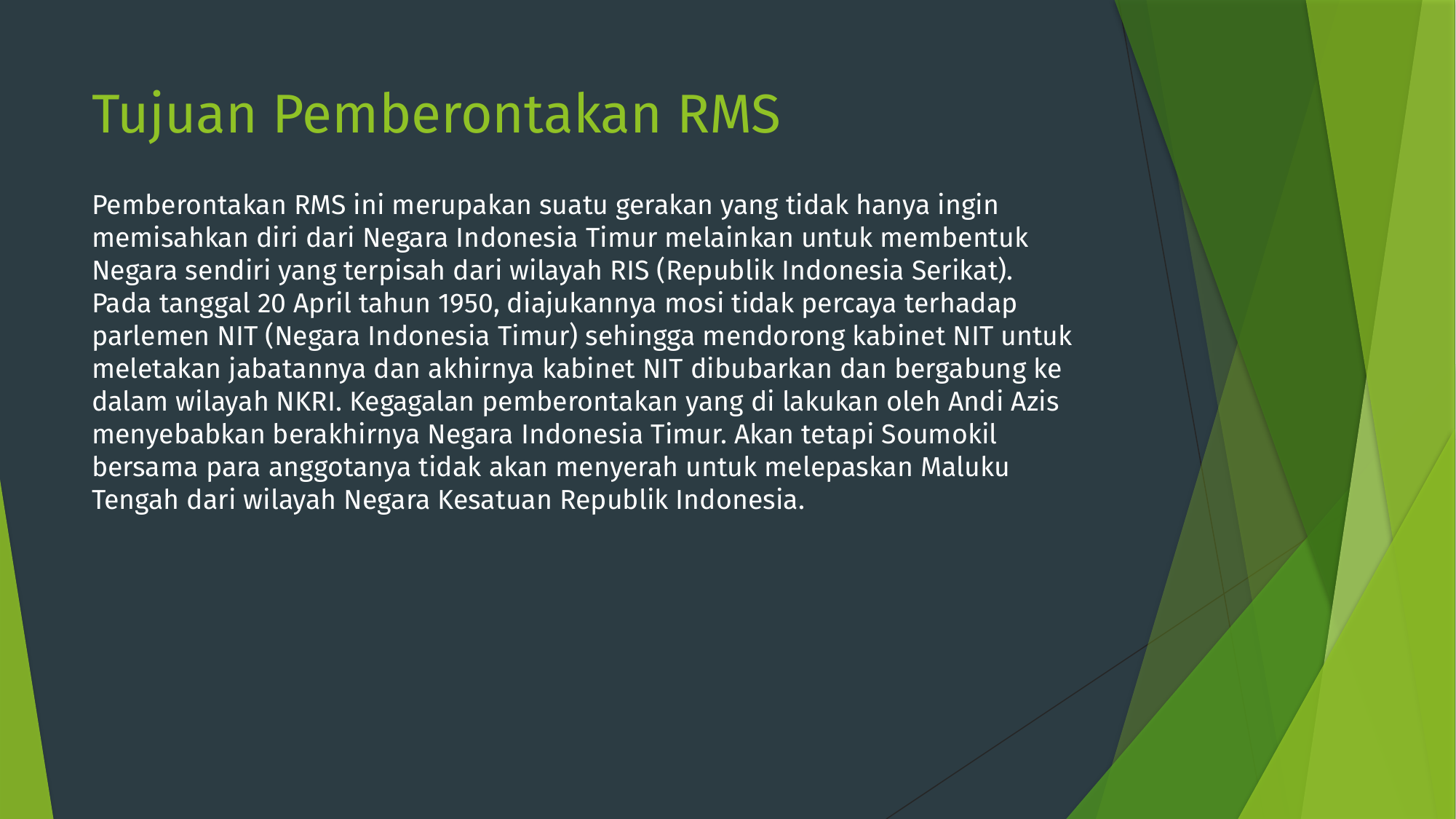

# Tujuan Pemberontakan RMS
Pemberontakan RMS ini merupakan suatu gerakan yang tidak hanya ingin memisahkan diri dari Negara Indonesia Timur melainkan untuk membentuk Negara sendiri yang terpisah dari wilayah RIS (Republik Indonesia Serikat).
Pada tanggal 20 April tahun 1950, diajukannya mosi tidak percaya terhadap parlemen NIT (Negara Indonesia Timur) sehingga mendorong kabinet NIT untuk meletakan jabatannya dan akhirnya kabinet NIT dibubarkan dan bergabung ke dalam wilayah NKRI. Kegagalan pemberontakan yang di lakukan oleh Andi Azis menyebabkan berakhirnya Negara Indonesia Timur. Akan tetapi Soumokil bersama para anggotanya tidak akan menyerah untuk melepaskan Maluku Tengah dari wilayah Negara Kesatuan Republik Indonesia.